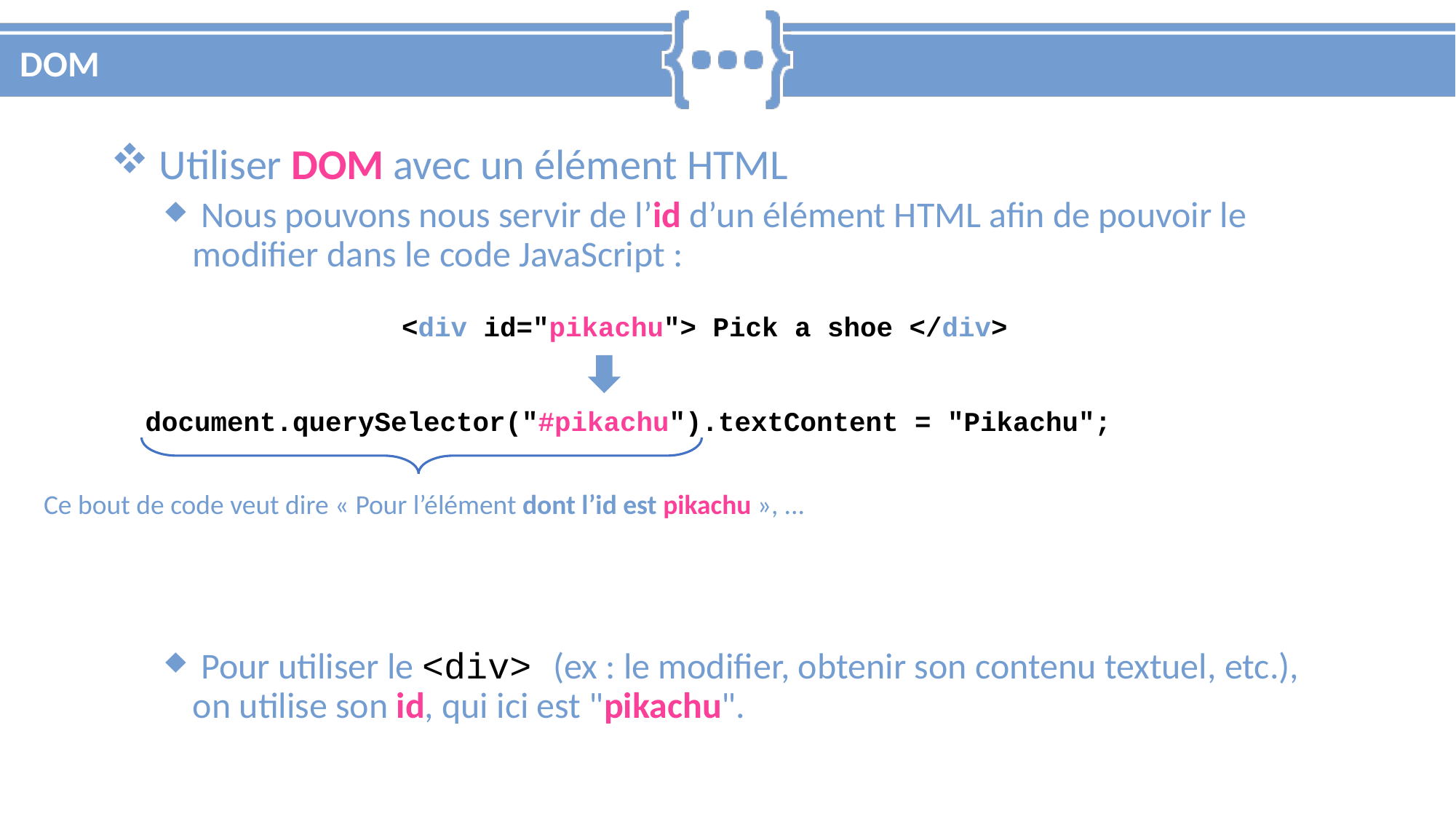

# DOM
 Utiliser DOM avec un élément HTML
 Nous pouvons nous servir de l’id d’un élément HTML afin de pouvoir le modifier dans le code JavaScript :

 Pour utiliser le <div> (ex : le modifier, obtenir son contenu textuel, etc.), on utilise son id, qui ici est "pikachu".

<div id="pikachu"> Pick a shoe </div>

document.querySelector("#pikachu").textContent = "Pikachu";
Ce bout de code veut dire « Pour l’élément dont l’id est pikachu », ...